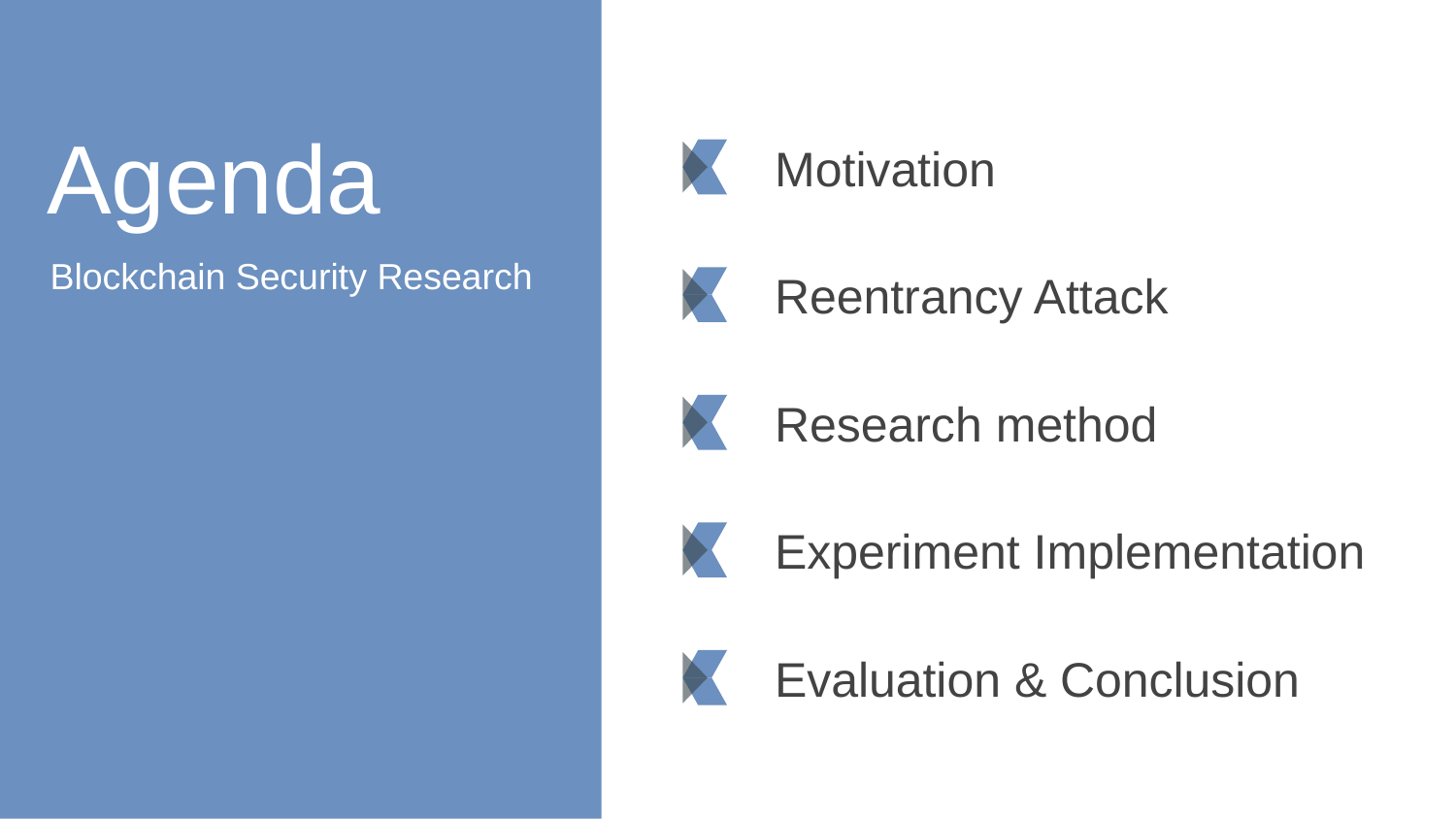

# Agenda
Motivation

Blockchain Security Research
Reentrancy Attack

Research method

Experiment Implementation

Evaluation & Conclusion